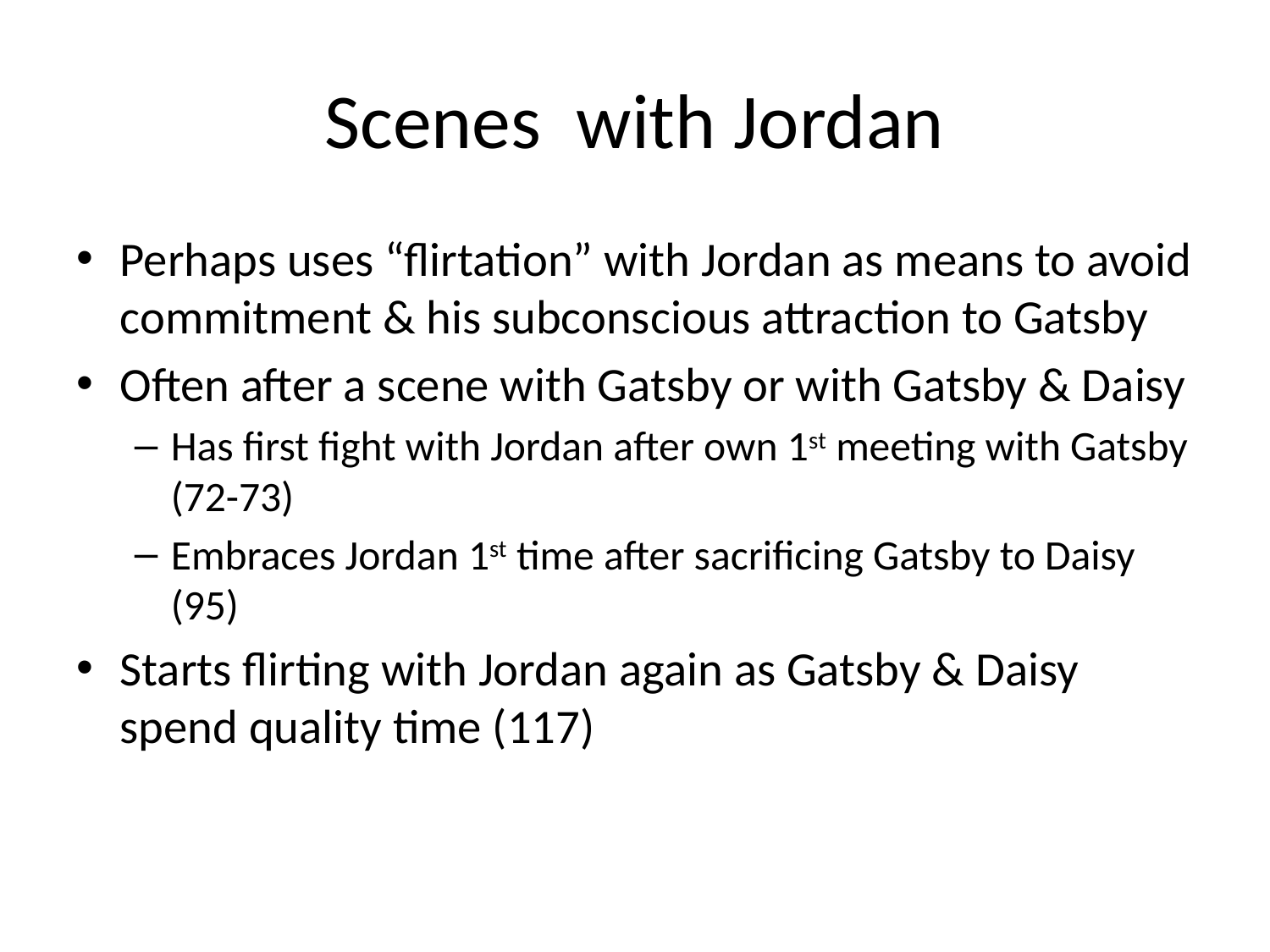

# Scenes  with Jordan
Perhaps uses “flirtation” with Jordan as means to avoid commitment & his subconscious attraction to Gatsby
Often after a scene with Gatsby or with Gatsby & Daisy
Has first fight with Jordan after own 1st meeting with Gatsby (72-73)
Embraces Jordan 1st time after sacrificing Gatsby to Daisy  (95)
Starts flirting with Jordan again as Gatsby & Daisy spend quality time (117)